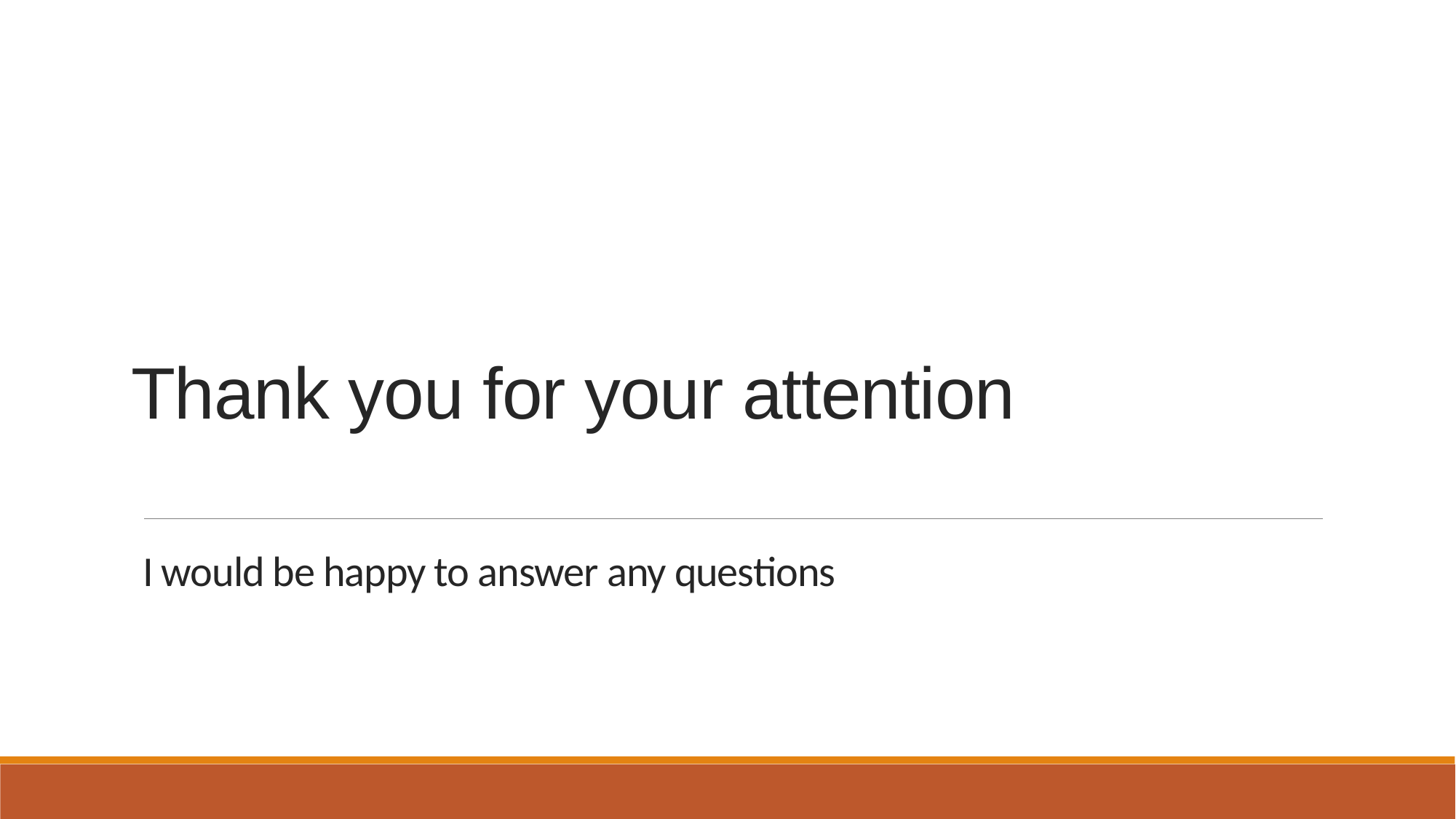

# Thank you for your attention
I would be happy to answer any questions